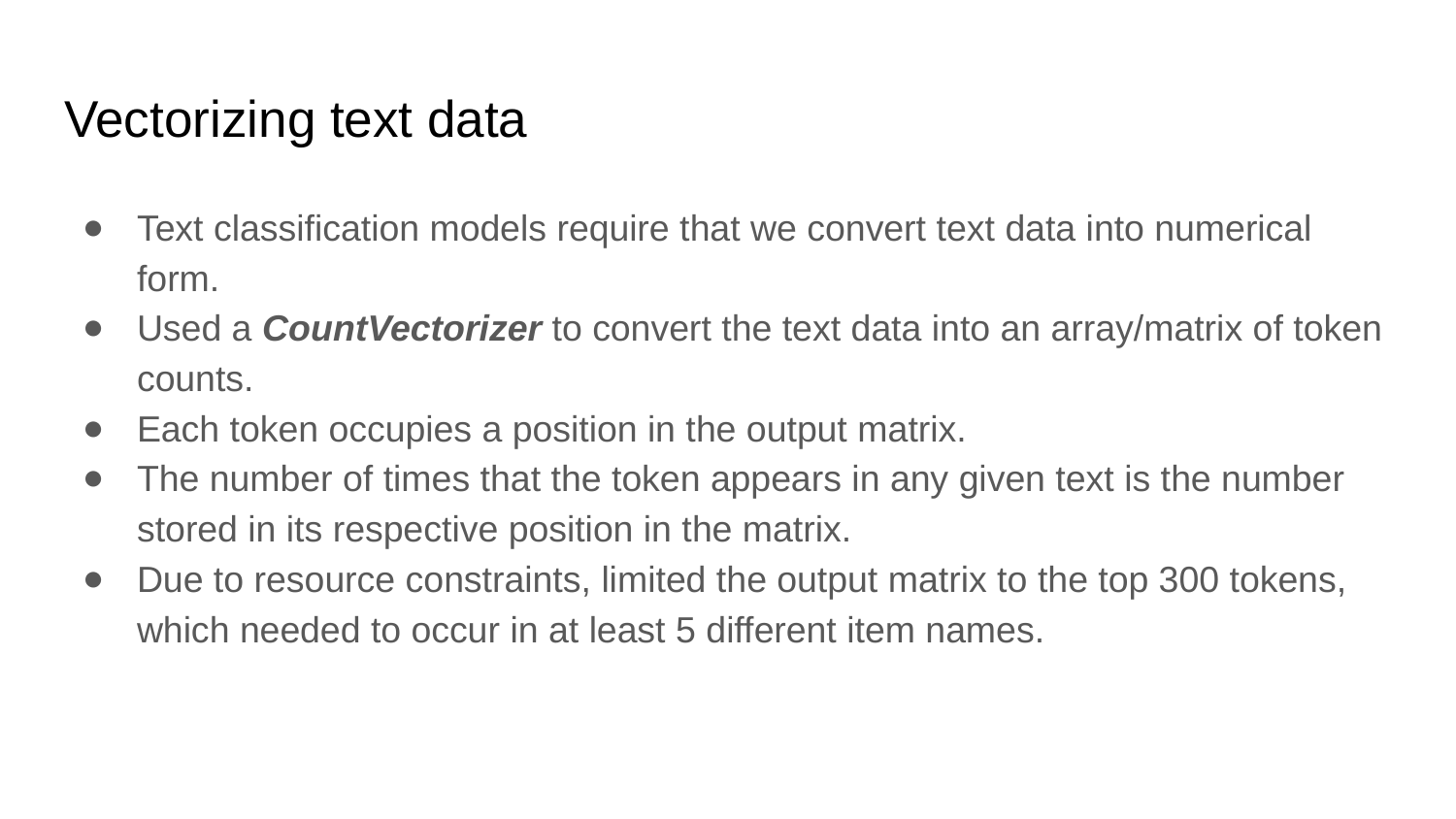

# Vectorizing text data
Text classification models require that we convert text data into numerical form.
Used a CountVectorizer to convert the text data into an array/matrix of token counts.
Each token occupies a position in the output matrix.
The number of times that the token appears in any given text is the number stored in its respective position in the matrix.
Due to resource constraints, limited the output matrix to the top 300 tokens, which needed to occur in at least 5 different item names.